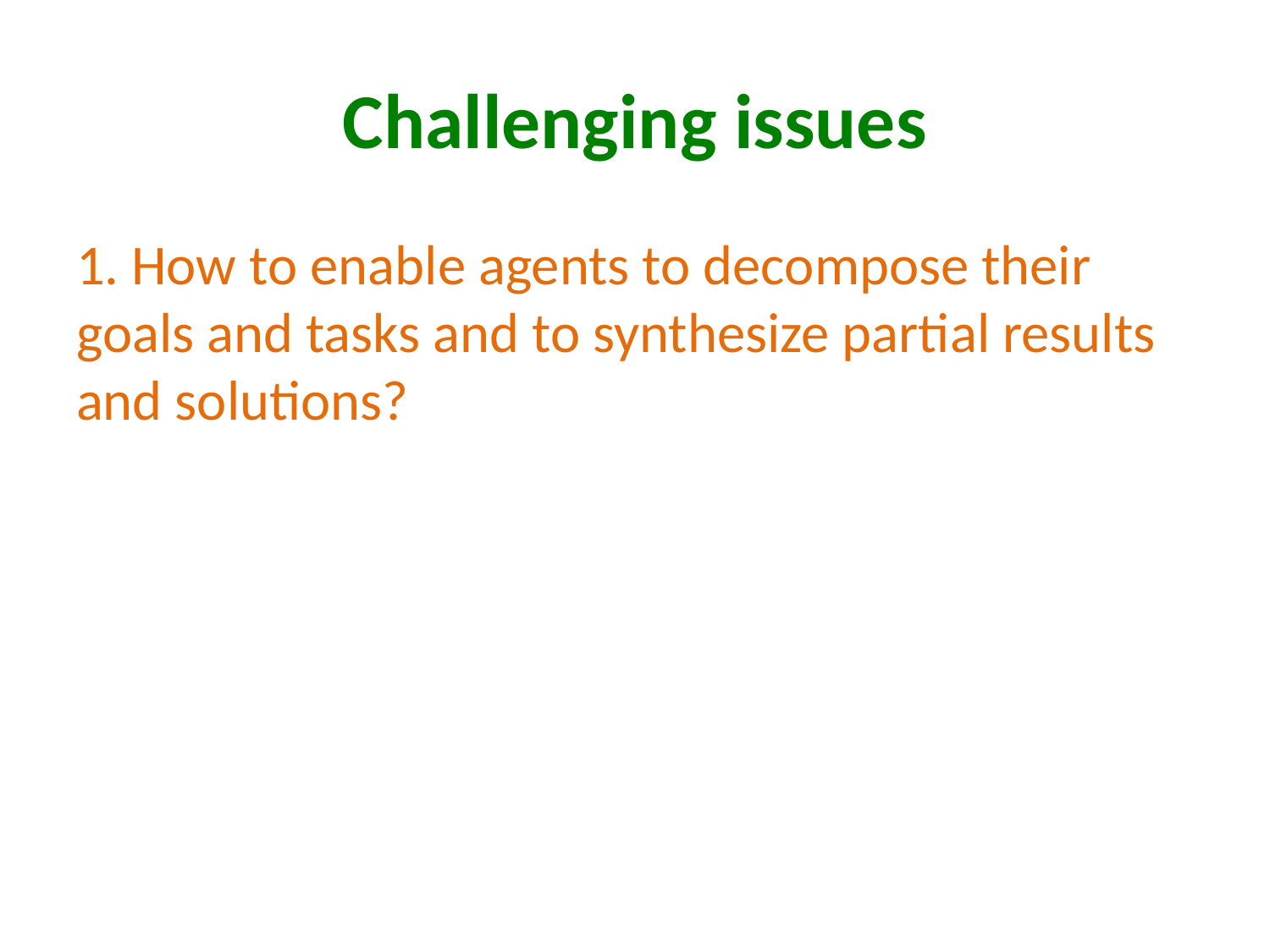

# Challenging issues
1. How to enable agents to decompose their goals and tasks and to synthesize partial results and solutions?